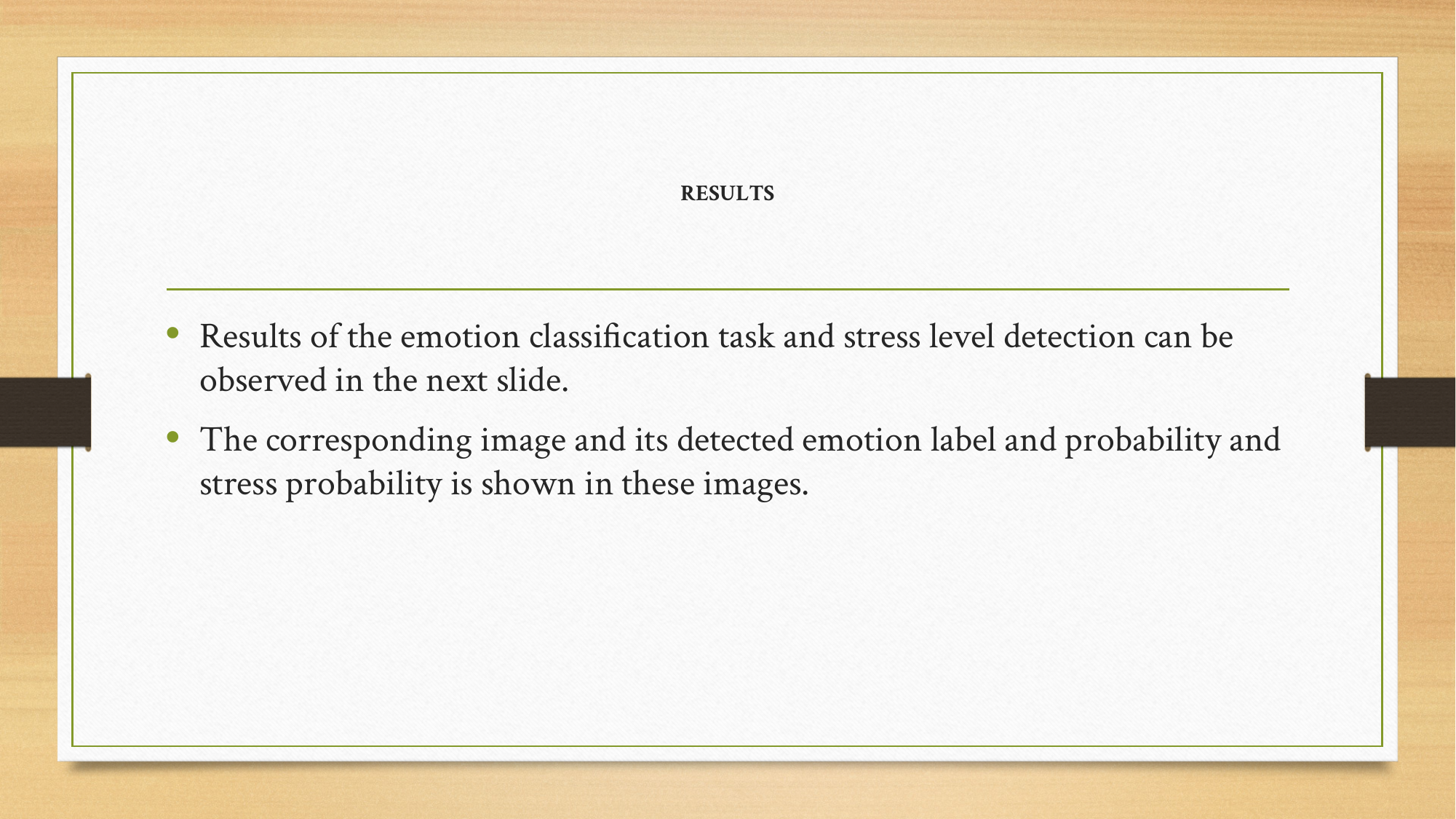

# RESULTS
Results of the emotion classification task and stress level detection can be observed in the next slide.
The corresponding image and its detected emotion label and probability and stress probability is shown in these images.